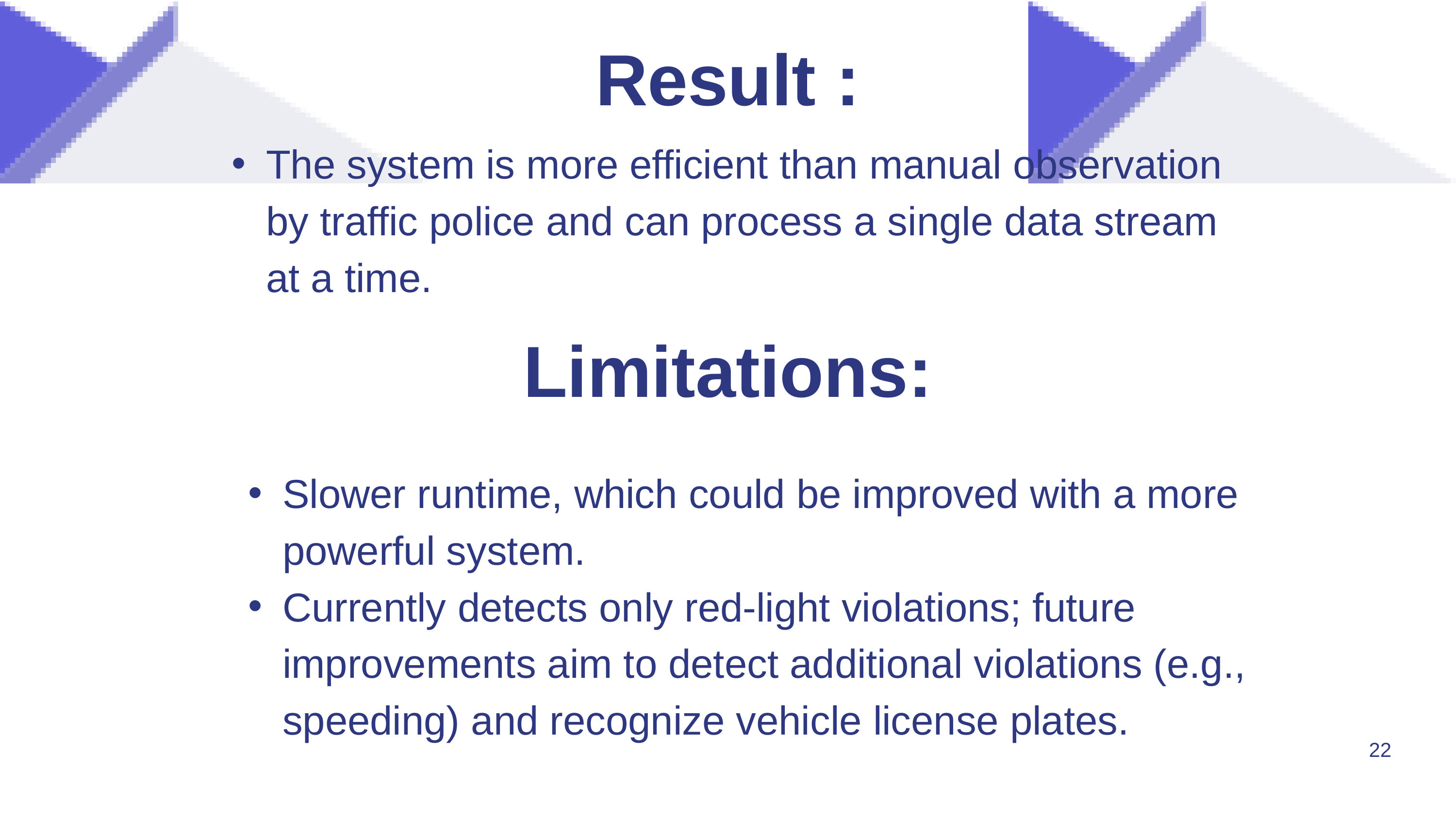

Result :
The system is more efficient than manual observation by traffic police and can process a single data stream at a time.
Limitations:
Slower runtime, which could be improved with a more powerful system.
Currently detects only red-light violations; future improvements aim to detect additional violations (e.g., speeding) and recognize vehicle license plates.
22